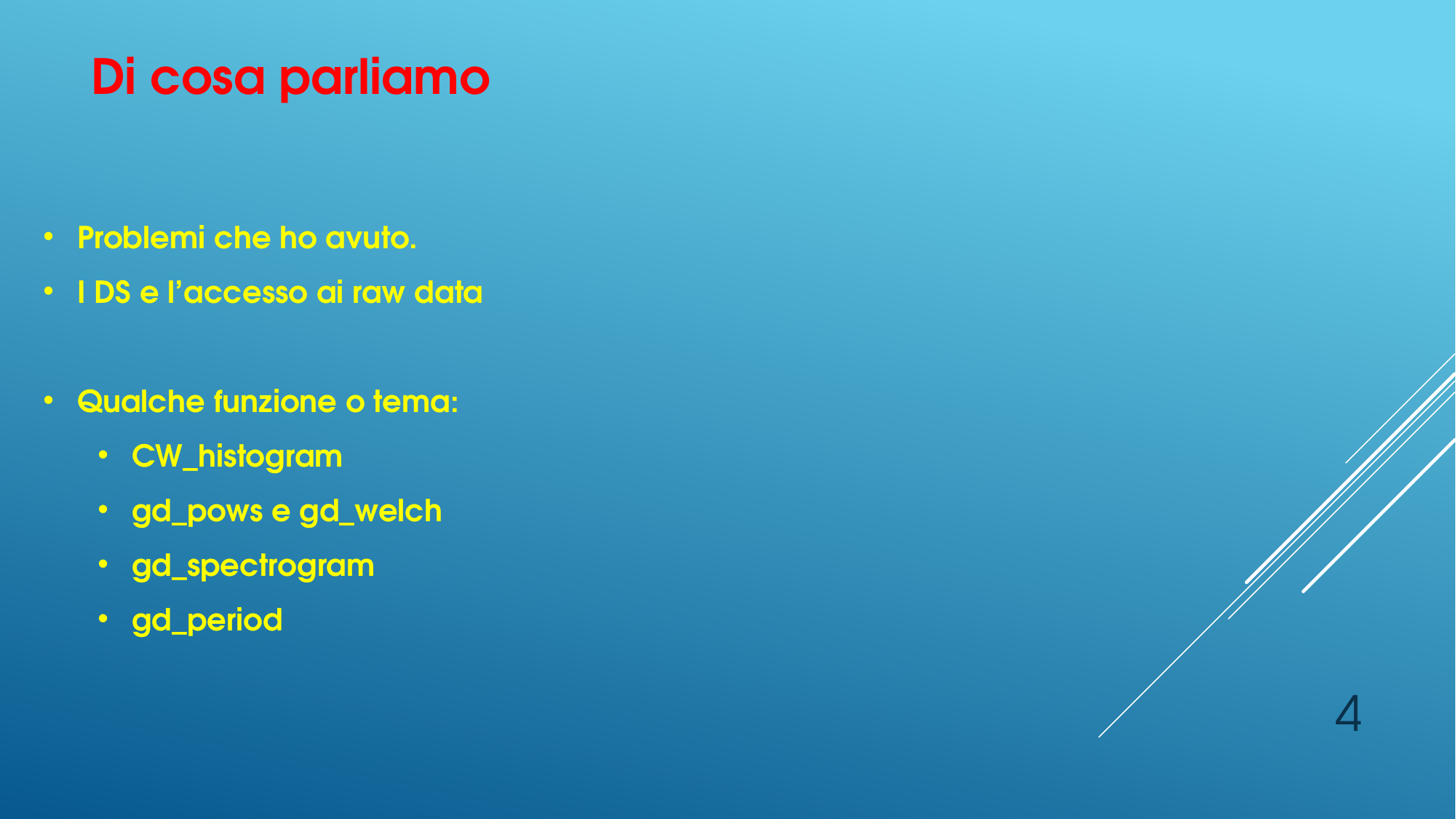

Di cosa parliamo
Problemi che ho avuto.
I DS e l’accesso ai raw data

Qualche funzione o tema:
CW_histogram
gd_pows e gd_welch
gd_spectrogram
gd_period

4